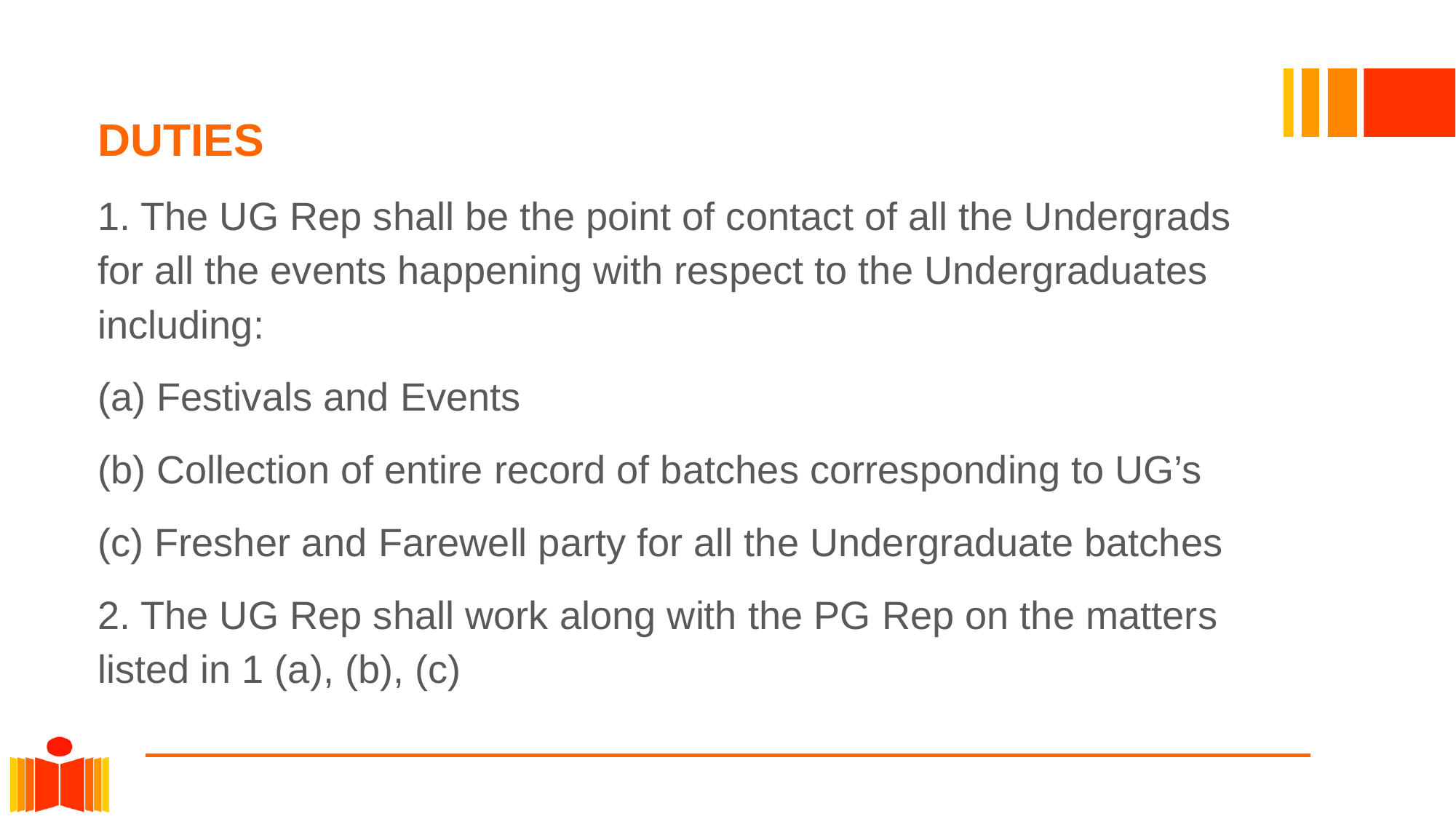

# DUTIES
1. The UG Rep shall be the point of contact of all the Undergrads for all the events happening with respect to the Undergraduates including:
(a) Festivals and Events
(b) Collection of entire record of batches corresponding to UG’s
(c) Fresher and Farewell party for all the Undergraduate batches
2. The UG Rep shall work along with the PG Rep on the matters listed in 1 (a), (b), (c)